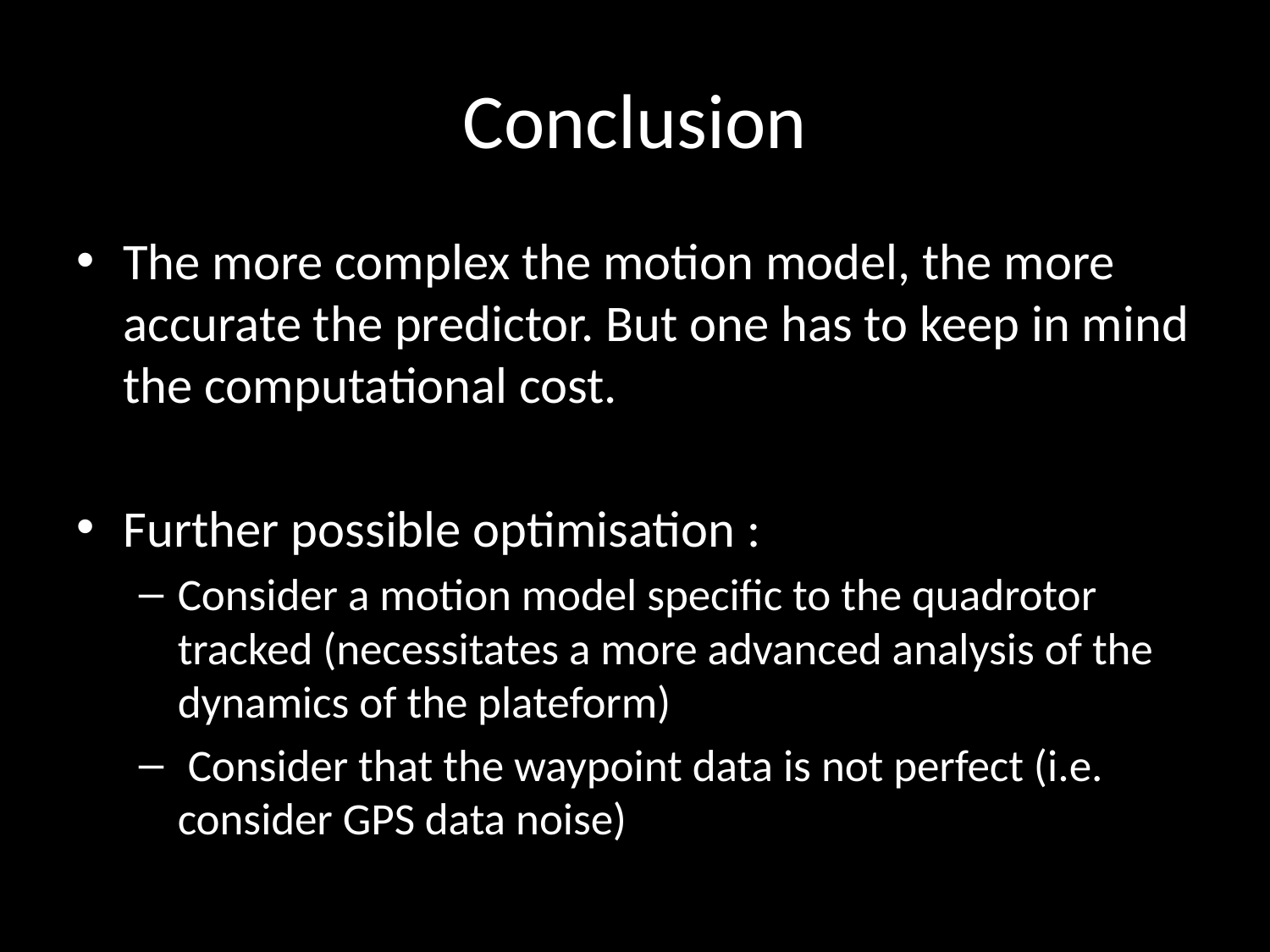

# Conclusion
The more complex the motion model, the more accurate the predictor. But one has to keep in mind the computational cost.

Further possible optimisation :
Consider a motion model specific to the quadrotor tracked (necessitates a more advanced analysis of the dynamics of the plateform)
 Consider that the waypoint data is not perfect (i.e. consider GPS data noise)